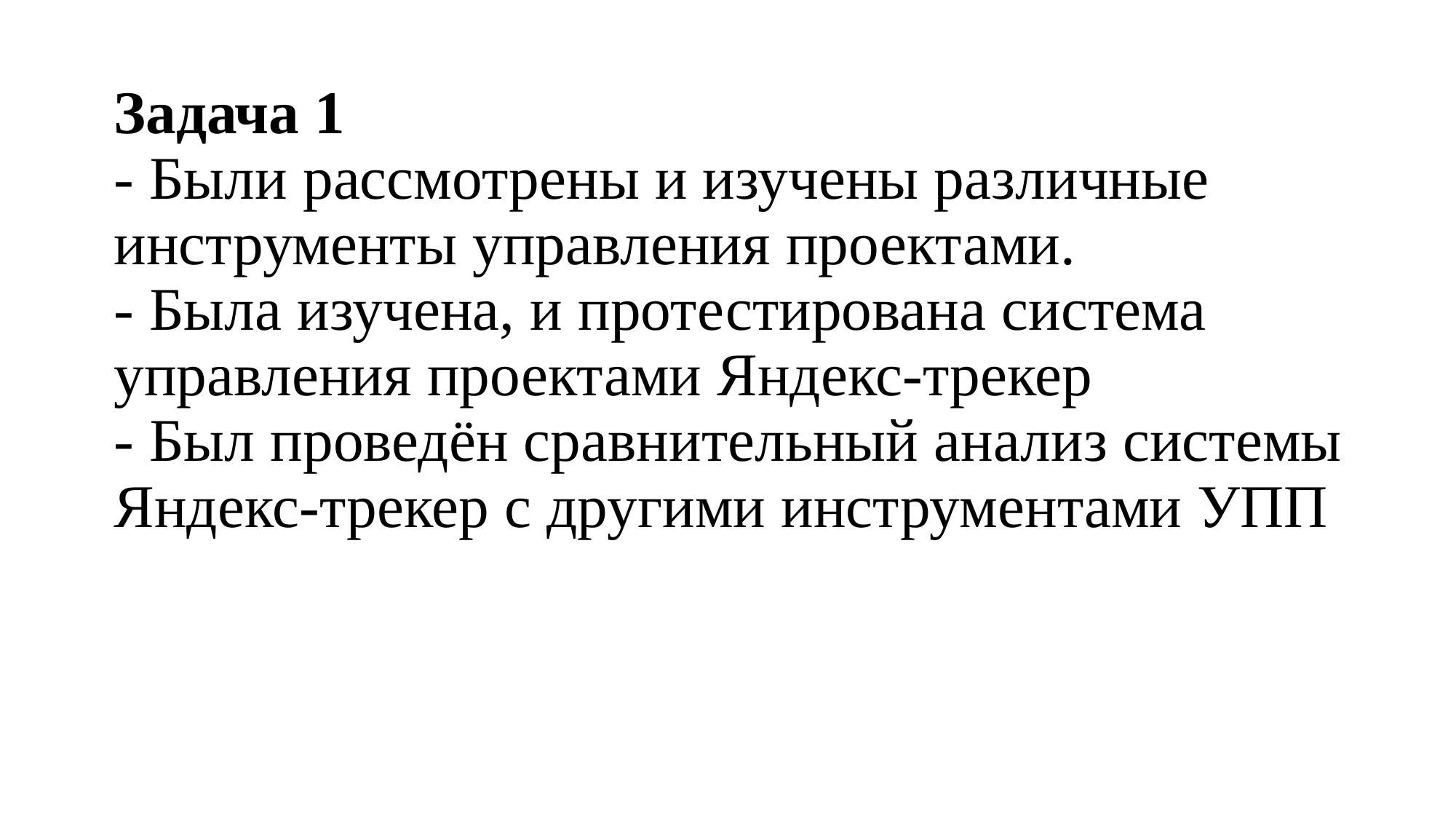

# Задача 1 - Были рассмотрены и изучены различные инструменты управления проектами. - Была изучена, и протестирована система управления проектами Яндекс-трекер - Был проведён сравнительный анализ системы Яндекс-трекер с другими инструментами УПП